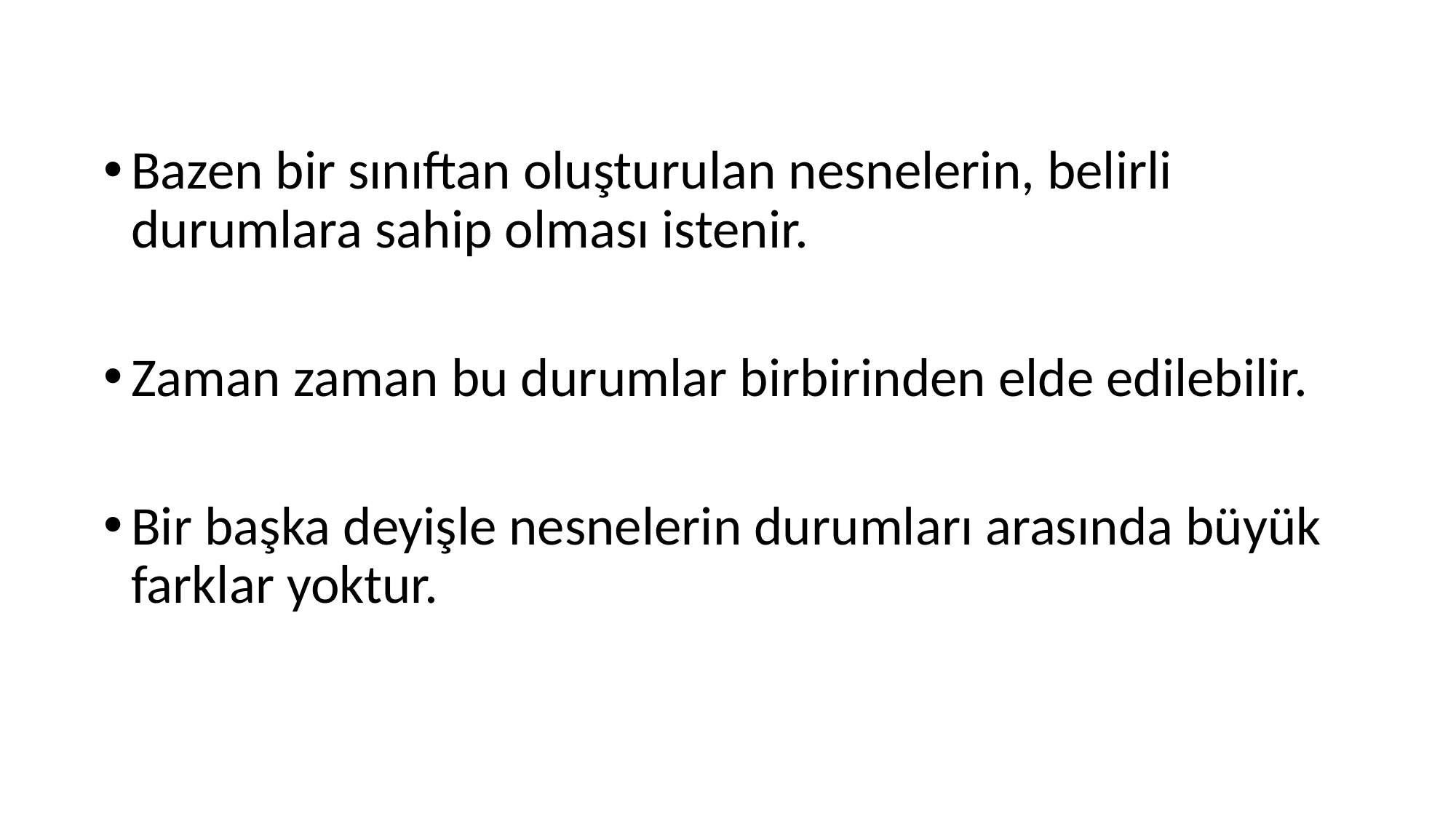

Bazen bir sınıftan oluşturulan nesnelerin, belirli durumlara sahip olması istenir.

Zaman zaman bu durumlar birbirinden elde edilebilir.

Bir başka deyişle nesnelerin durumları arasında büyük farklar yoktur.